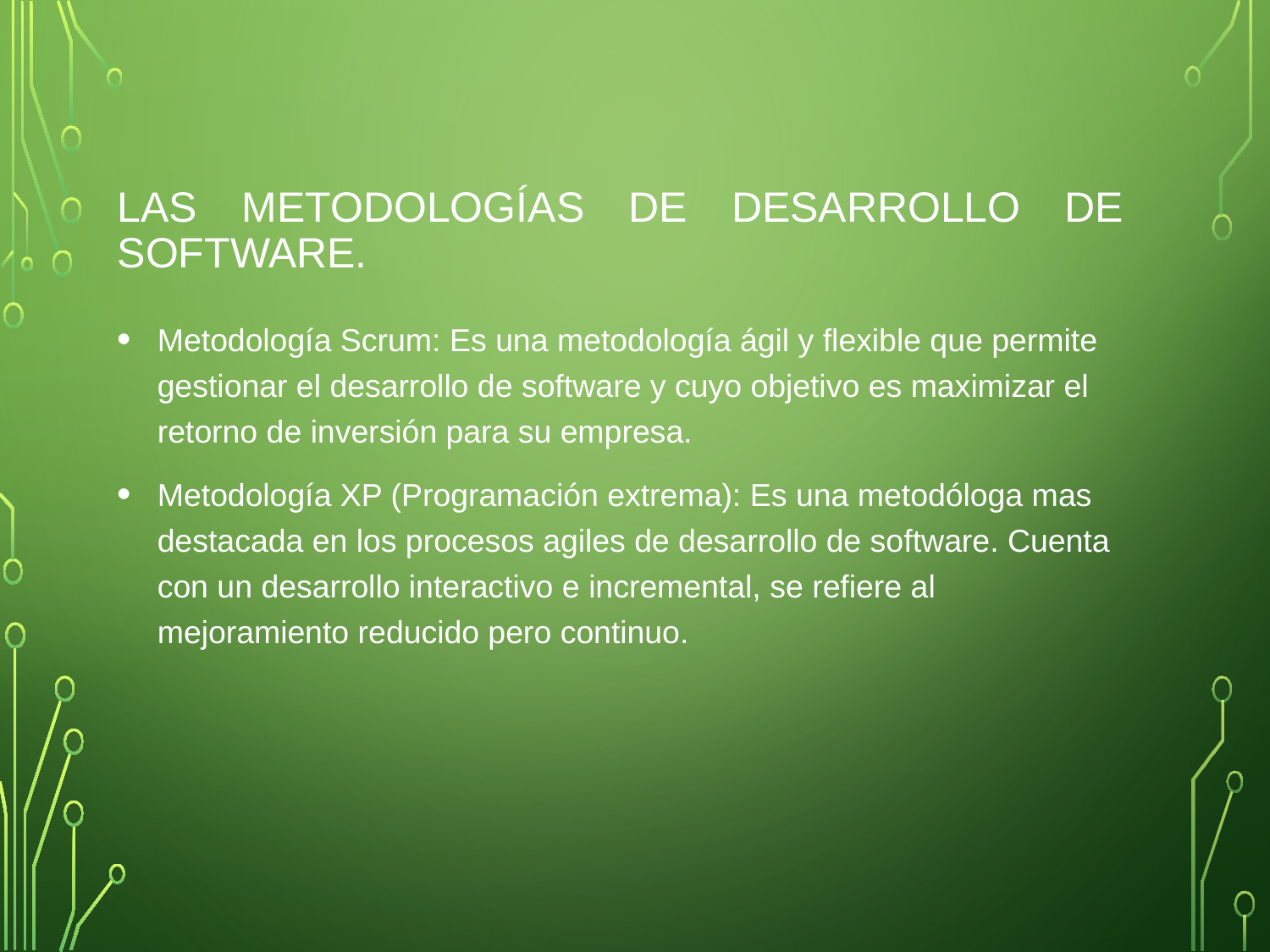

# Las metodologías de desarrollo de software.
Metodología Scrum: Es una metodología ágil y flexible que permite gestionar el desarrollo de software y cuyo objetivo es maximizar el retorno de inversión para su empresa.
Metodología XP (Programación extrema): Es una metodóloga mas destacada en los procesos agiles de desarrollo de software. Cuenta con un desarrollo interactivo e incremental, se refiere al mejoramiento reducido pero continuo.